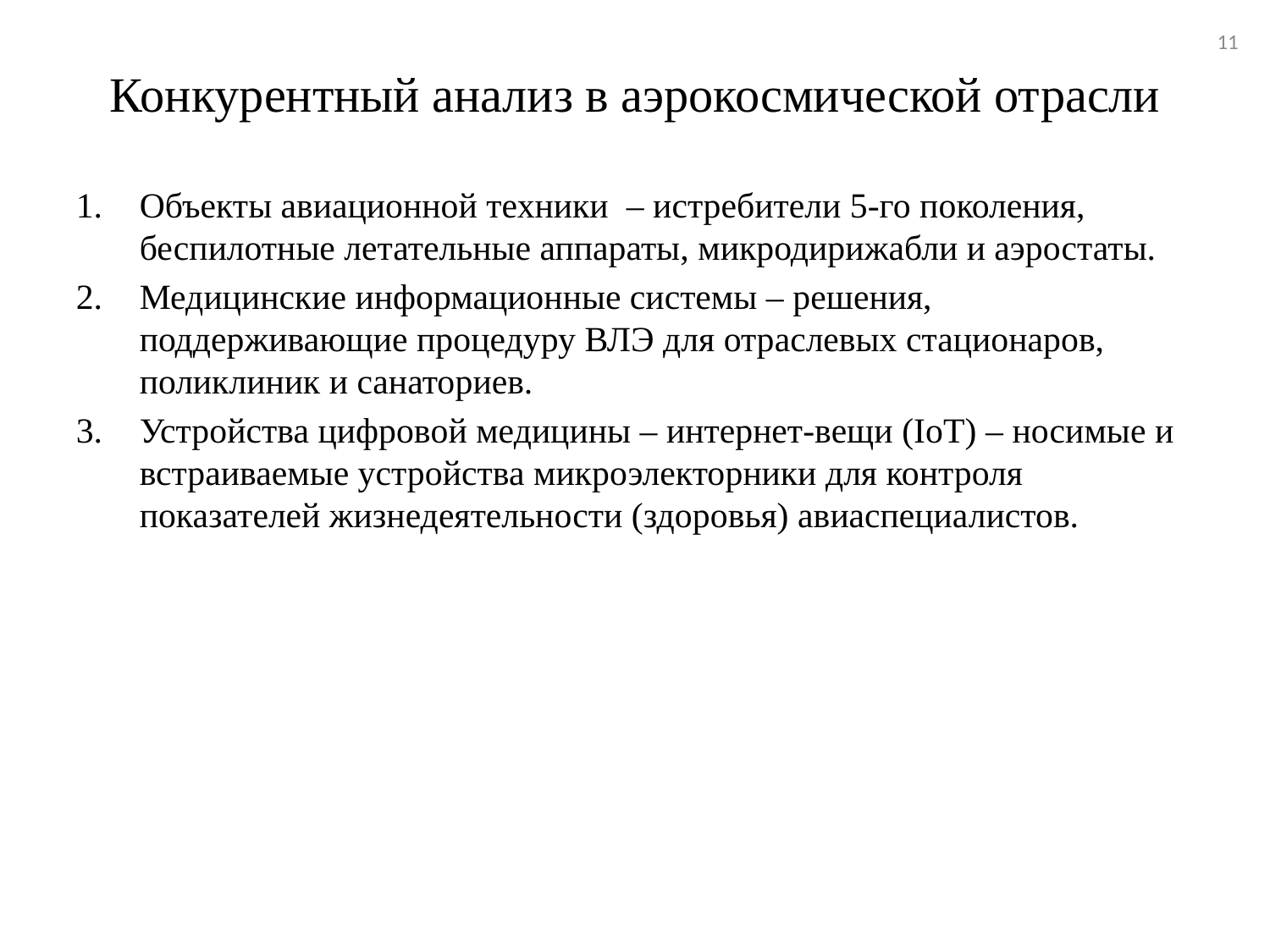

11
# Конкурентный анализ в аэрокосмической отрасли
Объекты авиационной техники  – истребители 5-го поколения, беспилотные летательные аппараты, микродирижабли и аэростаты.
Медицинские информационные системы – решения, поддерживающие процедуру ВЛЭ для отраслевых стационаров, поликлиник и санаториев.
Устройства цифровой медицины – интернет-вещи (IoT) – носимые и встраиваемые устройства микроэлекторники для контроля показателей жизнедеятельности (здоровья) авиаспециалистов.